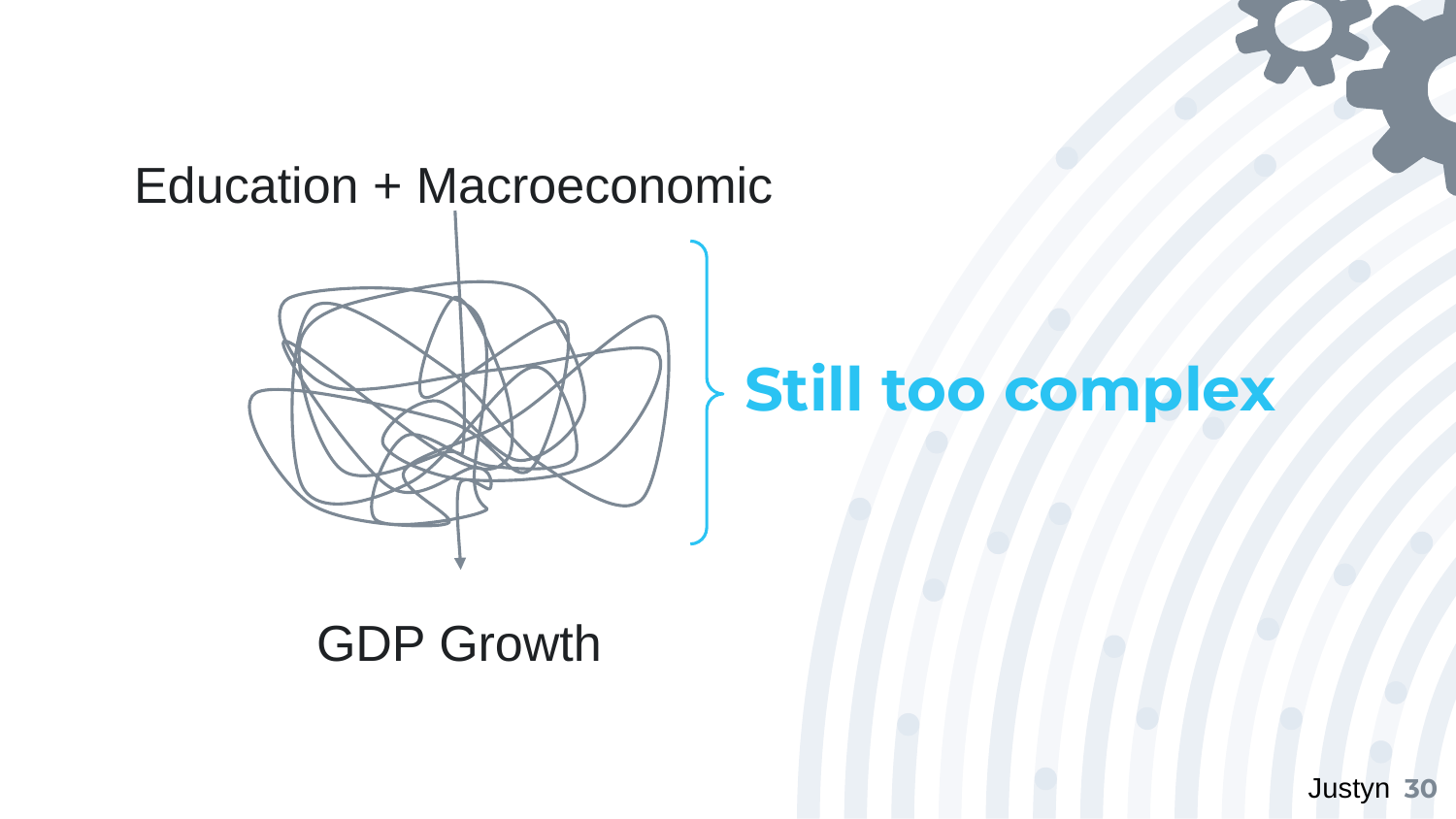

Education + Macroeconomic

# Still too complex
GDP Growth

Justyn
30